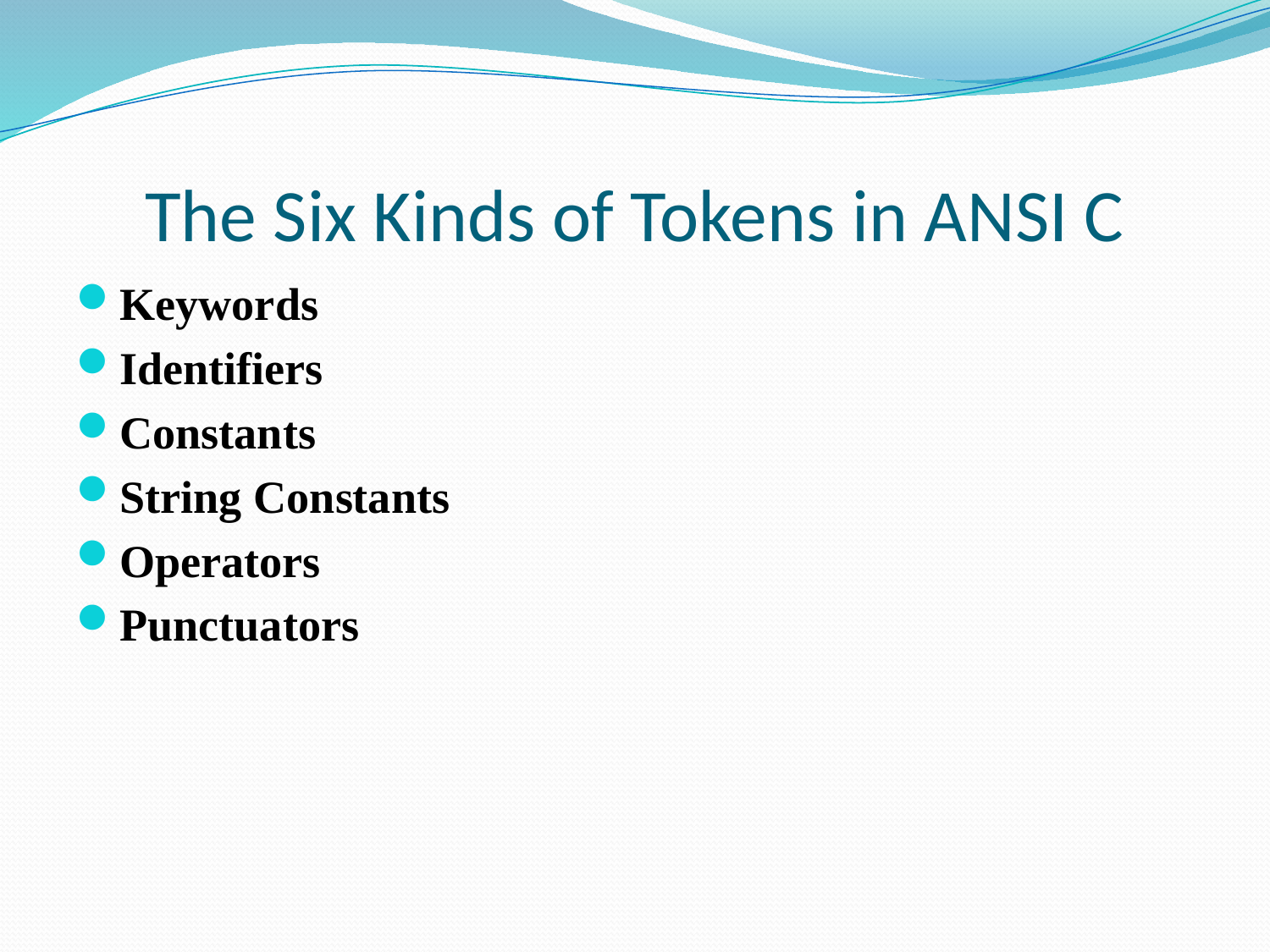

# The Six Kinds of Tokens in ANSI C
Keywords
Identifiers
Constants
String Constants
Operators
Punctuators